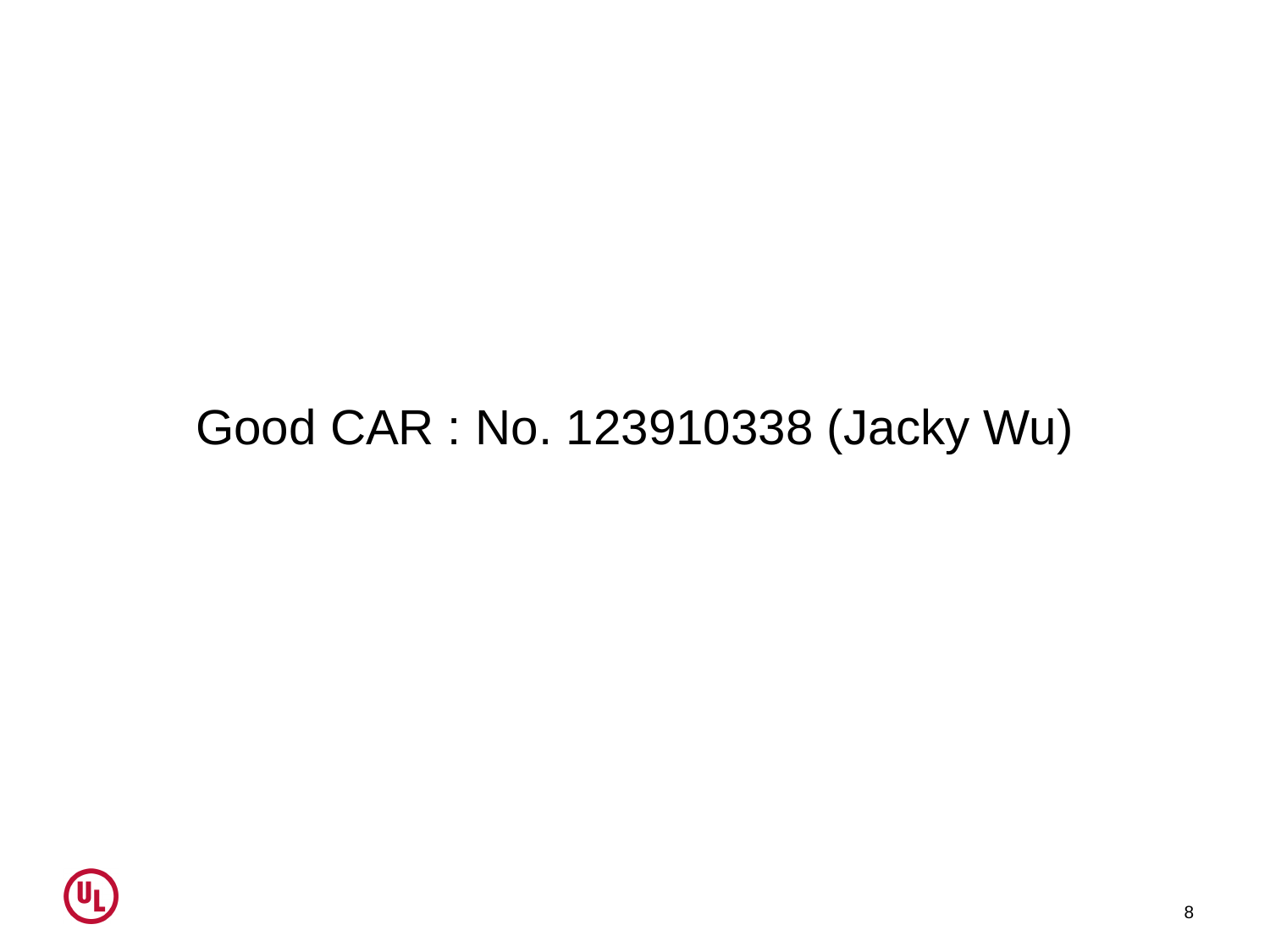

# Good CAR : No. 123910338 (Jacky Wu)
8